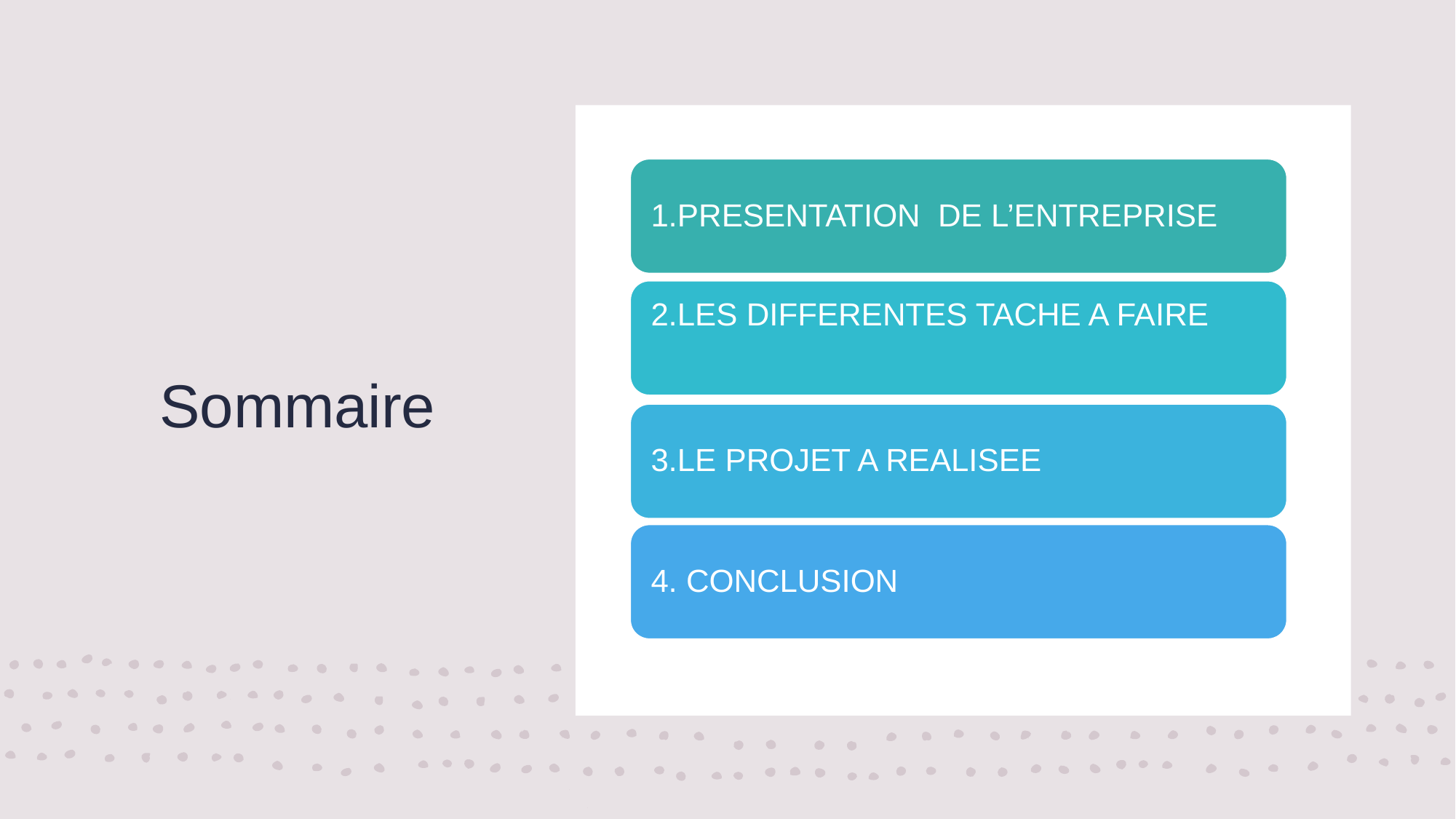

1.PRESENTATION  DE L’ENTREPRISE
2.LES DIFFERENTES TACHE A FAIRE

3.LE PROJET A REALISEE
4. CONCLUSION
# Sommaire